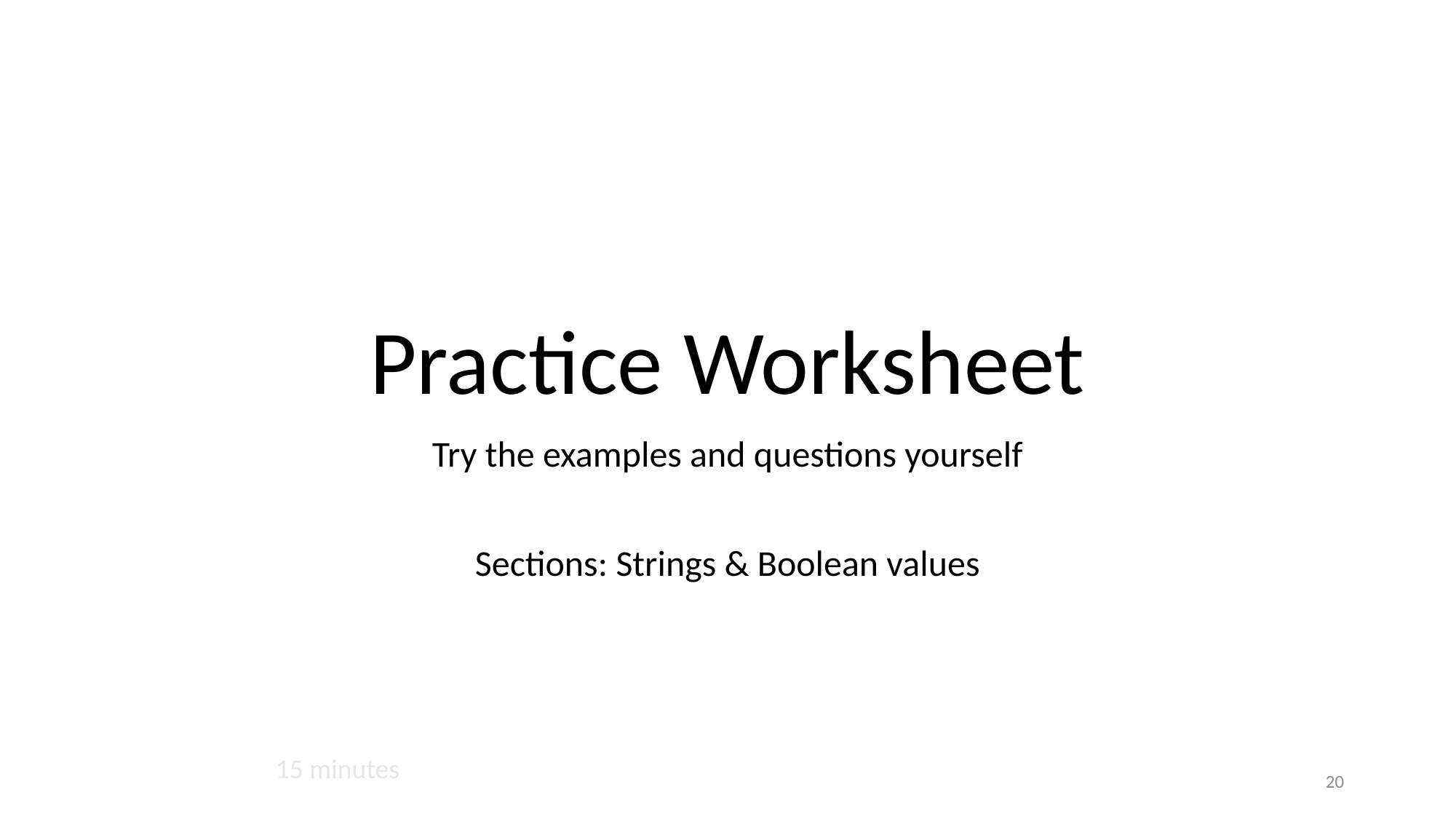

# Practice Worksheet
Try the examples and questions yourself

Sections: Strings & Boolean values
15 minutes
20